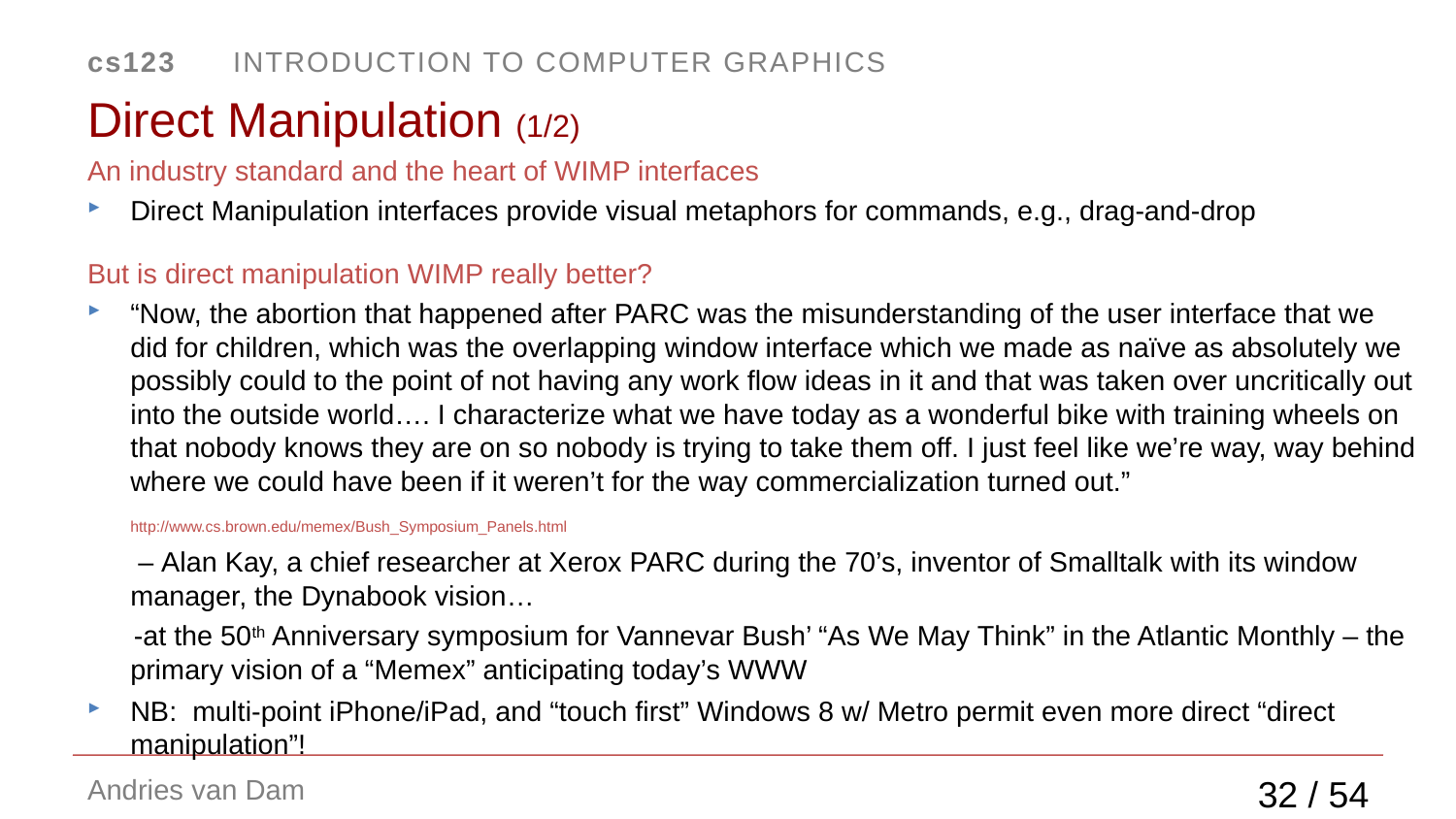

# Direct Manipulation (1/2)
An industry standard and the heart of WIMP interfaces
Direct Manipulation interfaces provide visual metaphors for commands, e.g., drag-and-drop

But is direct manipulation WIMP really better?
“Now, the abortion that happened after PARC was the misunderstanding of the user interface that we did for children, which was the overlapping window interface which we made as naïve as absolutely we possibly could to the point of not having any work flow ideas in it and that was taken over uncritically out into the outside world…. I characterize what we have today as a wonderful bike with training wheels on that nobody knows they are on so nobody is trying to take them off. I just feel like we’re way, way behind where we could have been if it weren’t for the way commercialization turned out.”
	http://www.cs.brown.edu/memex/Bush_Symposium_Panels.html
	 – Alan Kay, a chief researcher at Xerox PARC during the 70’s, inventor of Smalltalk with its window manager, the Dynabook vision…
      -at the 50th Anniversary symposium for Vannevar Bush’ “As We May Think” in the Atlantic Monthly – the primary vision of a “Memex” anticipating today’s WWW
NB:  multi-point iPhone/iPad, and “touch first” Windows 8 w/ Metro permit even more direct “direct manipulation”!